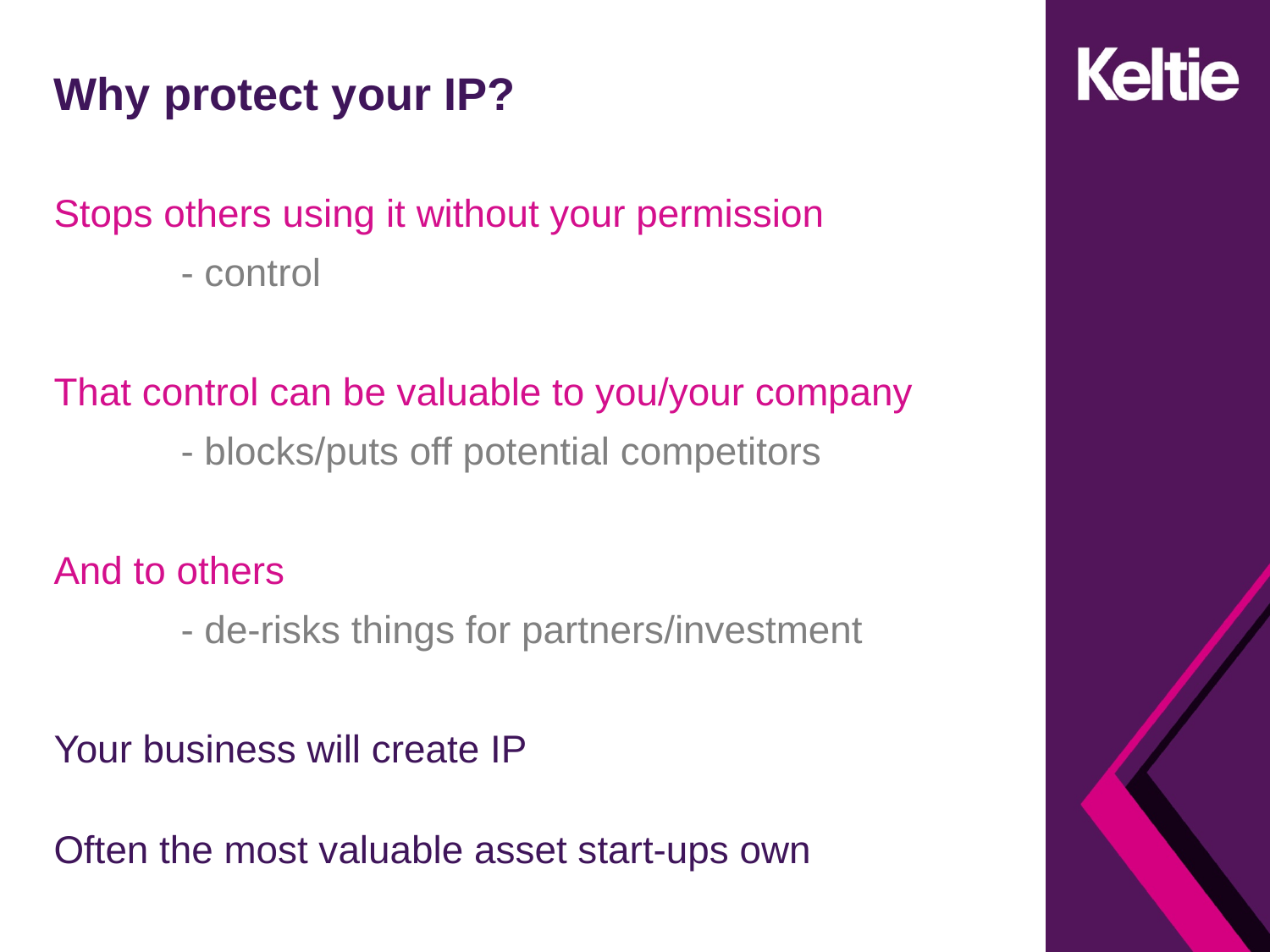

# Why protect your IP?
Stops others using it without your permission
	- control

That control can be valuable to you/your company
	- blocks/puts off potential competitors

And to others
	- de-risks things for partners/investment

Your business will create IP

Often the most valuable asset start-ups own